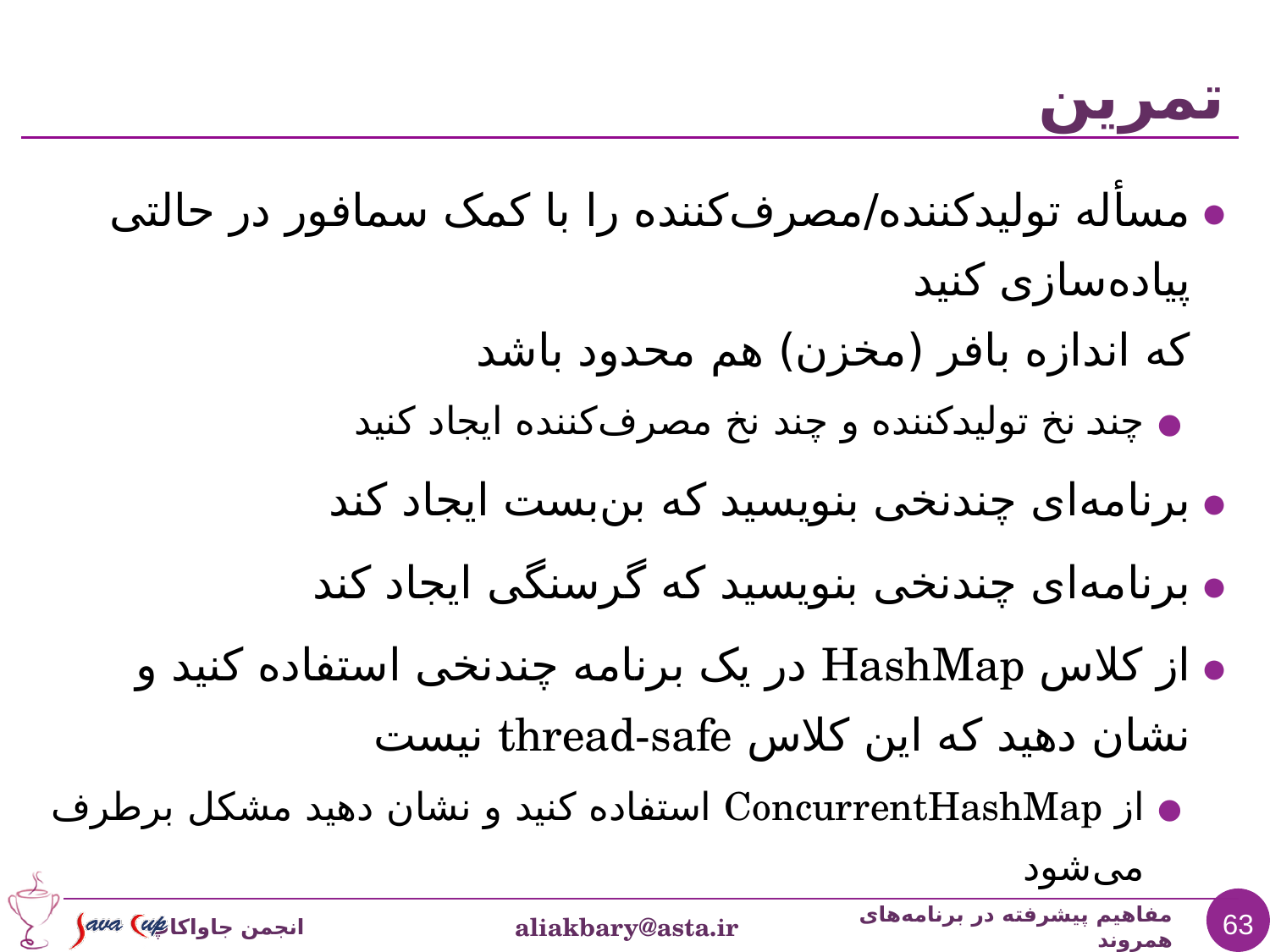

# تمرين
مسأله تولیدکننده/مصرف‌کننده را با کمک سمافور در حالتی پیاده‌سازی کنید
که اندازه بافر (مخزن) هم محدود باشد
چند نخ تولیدکننده و چند نخ مصرف‌کننده ایجاد کنید
برنامه‌ای چندنخی بنویسید که بن‌بست ایجاد کند
برنامه‌ای چندنخی بنویسید که گرسنگی ایجاد کند
از کلاس HashMap در یک برنامه چندنخی استفاده کنید و نشان دهید که این کلاس thread-safe نیست
از ConcurrentHashMap استفاده کنید و نشان دهید مشکل برطرف می‌شود